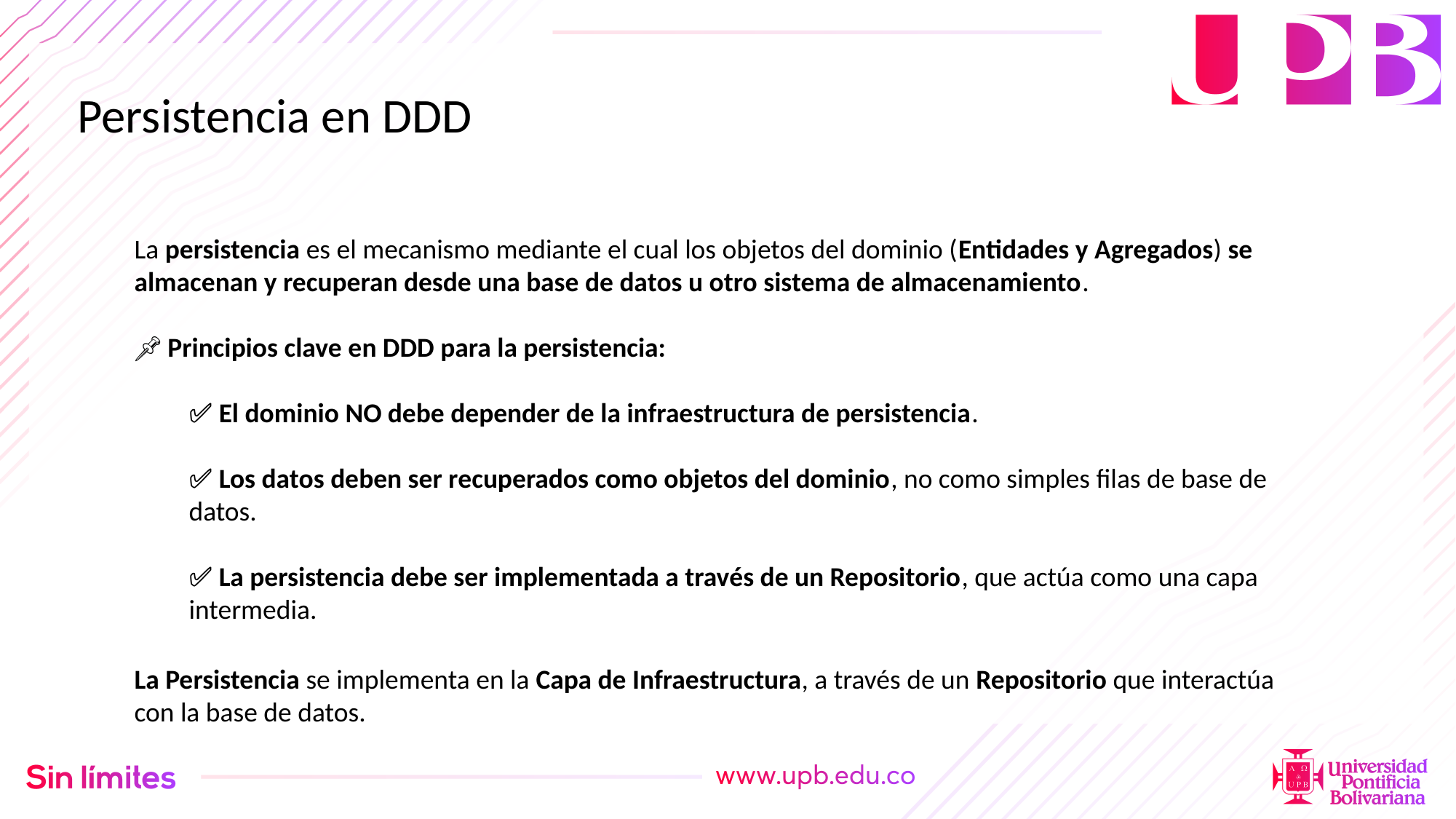

Persistencia en DDD
La persistencia es el mecanismo mediante el cual los objetos del dominio (Entidades y Agregados) se almacenan y recuperan desde una base de datos u otro sistema de almacenamiento.

📌 Principios clave en DDD para la persistencia:
✅ El dominio NO debe depender de la infraestructura de persistencia.
✅ Los datos deben ser recuperados como objetos del dominio, no como simples filas de base de datos.
✅ La persistencia debe ser implementada a través de un Repositorio, que actúa como una capa intermedia.
La Persistencia se implementa en la Capa de Infraestructura, a través de un Repositorio que interactúa con la base de datos.